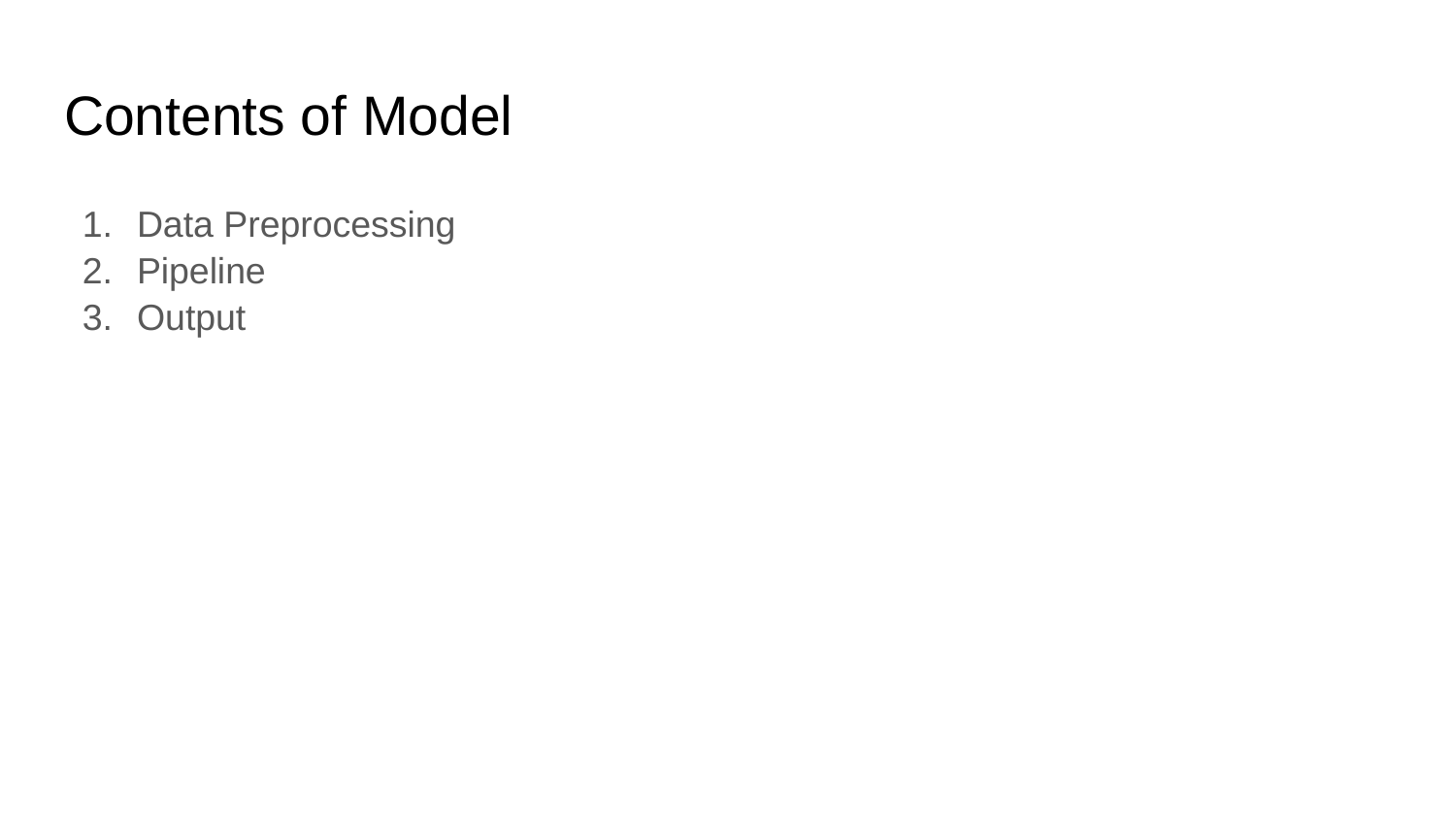

# Contents of Model
Data Preprocessing
Pipeline
Output